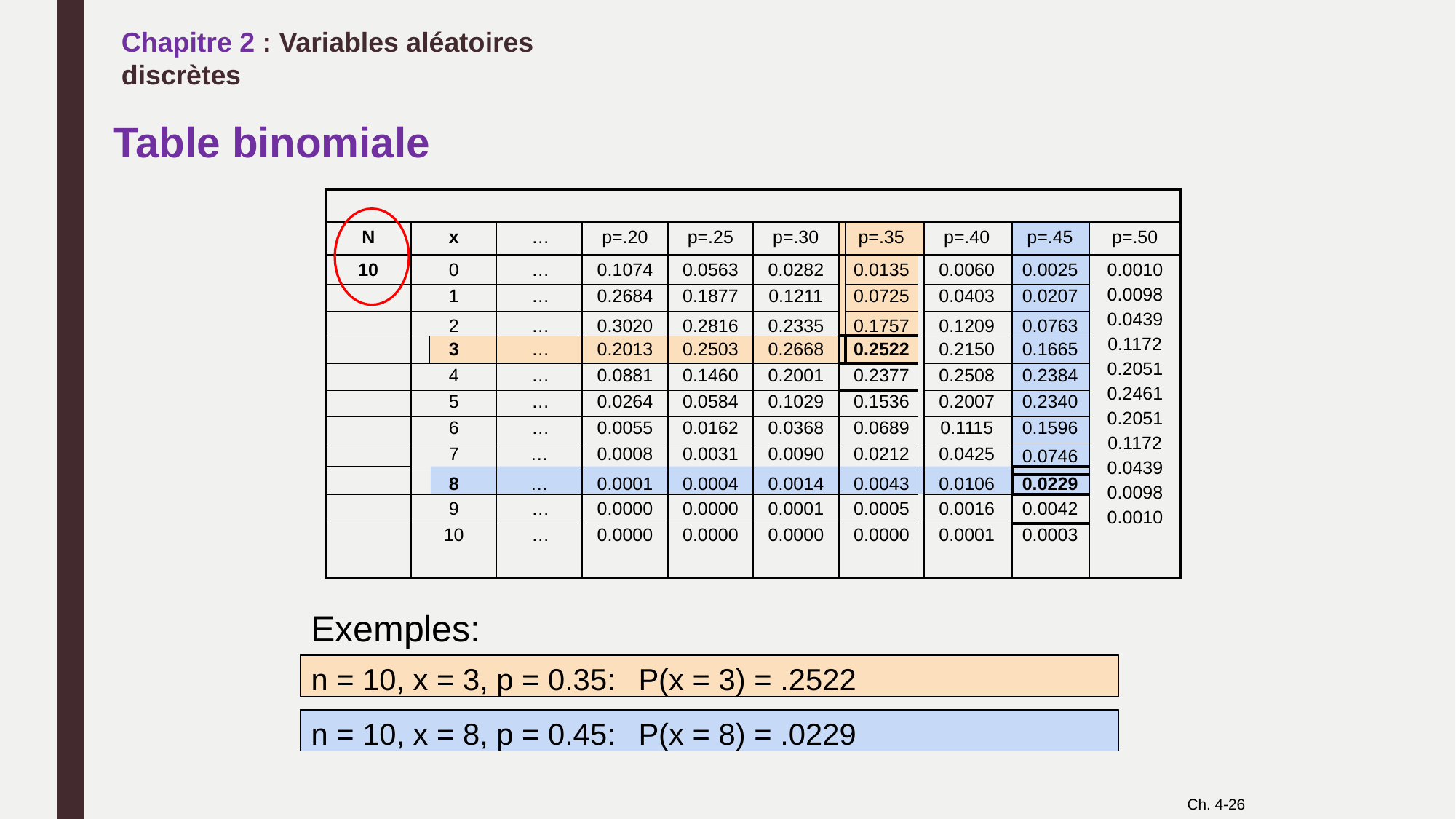

Chapitre 2 : Variables aléatoires discrètes
Table binomiale
|  |  |  |  |  |  |  |  |  |  |  |  |  |
| --- | --- | --- | --- | --- | --- | --- | --- | --- | --- | --- | --- | --- |
| N | x |  | … | p=.20 | p=.25 | p=.30 |  | p=.35 |  | p=.40 | p=.45 | p=.50 |
| 10 | 0 |  | … | 0.1074 | 0.0563 | 0.0282 |  | 0.0135 |  | 0.0060 | 0.0025 | 0.0010 0.0098 0.0439 0.1172 0.2051 0.2461 0.2051 0.1172 0.0439 0.0098 0.0010 |
|  | 1 |  | … | 0.2684 | 0.1877 | 0.1211 |  | 0.0725 |  | 0.0403 | 0.0207 |  |
|  | 2 |  | … | 0.3020 | 0.2816 | 0.2335 |  | 0.1757 |  | 0.1209 | 0.0763 |  |
|  |  | 3 | … | 0.2013 | 0.2503 | 0.2668 |  | 0.2522 |  | 0.2150 | 0.1665 |  |
|  | 4 |  | … | 0.0881 | 0.1460 | 0.2001 | 0.2377 |  |  | 0.2508 | 0.2384 |  |
|  | 5 |  | … | 0.0264 | 0.0584 | 0.1029 | 0.1536 |  |  | 0.2007 | 0.2340 |  |
|  | 6 |  | … | 0.0055 | 0.0162 | 0.0368 | 0.0689 |  |  | 0.1115 | 0.1596 |  |
|  | 7 |  | … | 0.0008 | 0.0031 | 0.0090 | 0.0212 |  |  | 0.0425 | 0.0746 |  |
|  |  |  |  |  |  |  |  |  |  |  |  |  |
|  | 8 |  | … | 0.0001 | 0.0004 | 0.0014 | 0.0043 |  |  | 0.0106 |  |  |
|  |  |  |  |  |  |  |  |  |  |  | 0.0229 |  |
|  | 9 |  | … | 0.0000 | 0.0000 | 0.0001 | 0.0005 |  |  | 0.0016 | 0.0042 |  |
|  | 10 |  | … | 0.0000 | 0.0000 | 0.0000 | 0.0000 |  |  | 0.0001 | 0.0003 |  |

Exemples:
n = 10, x = 3, p = 0.35:	P(x = 3) = .2522
n = 10, x = 8, p = 0.45:	P(x = 8) = .0229
Ch. 4-26